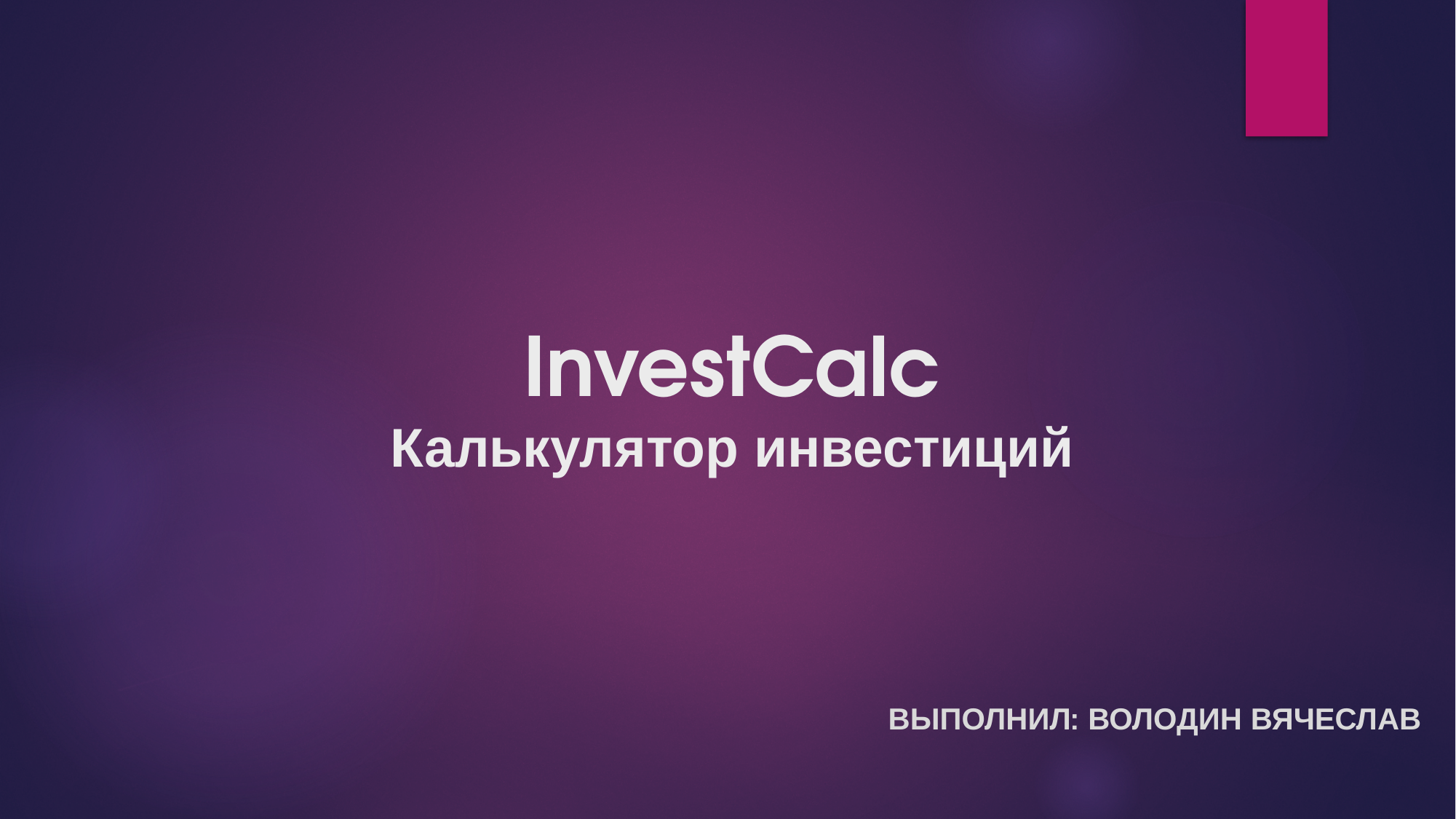

# InvestCalc Калькулятор инвестиций
Выполнил: Володин Вячеслав